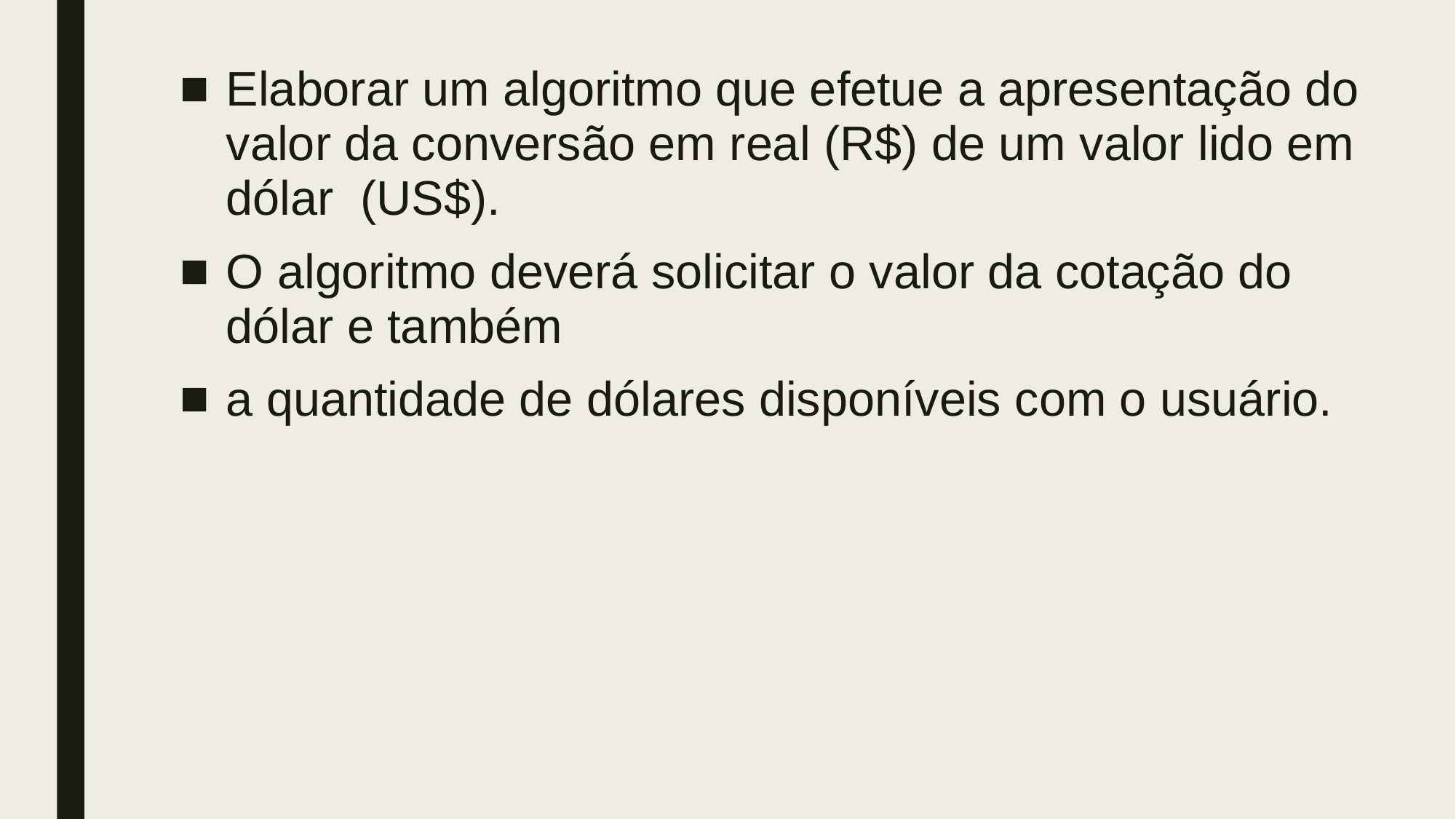

Elaborar um algoritmo que efetue a apresentação do valor da conversão em real (R$) de um valor lido em dólar  (US$).
O algoritmo deverá solicitar o valor da cotação do dólar e também
a quantidade de dólares disponíveis com o usuário.